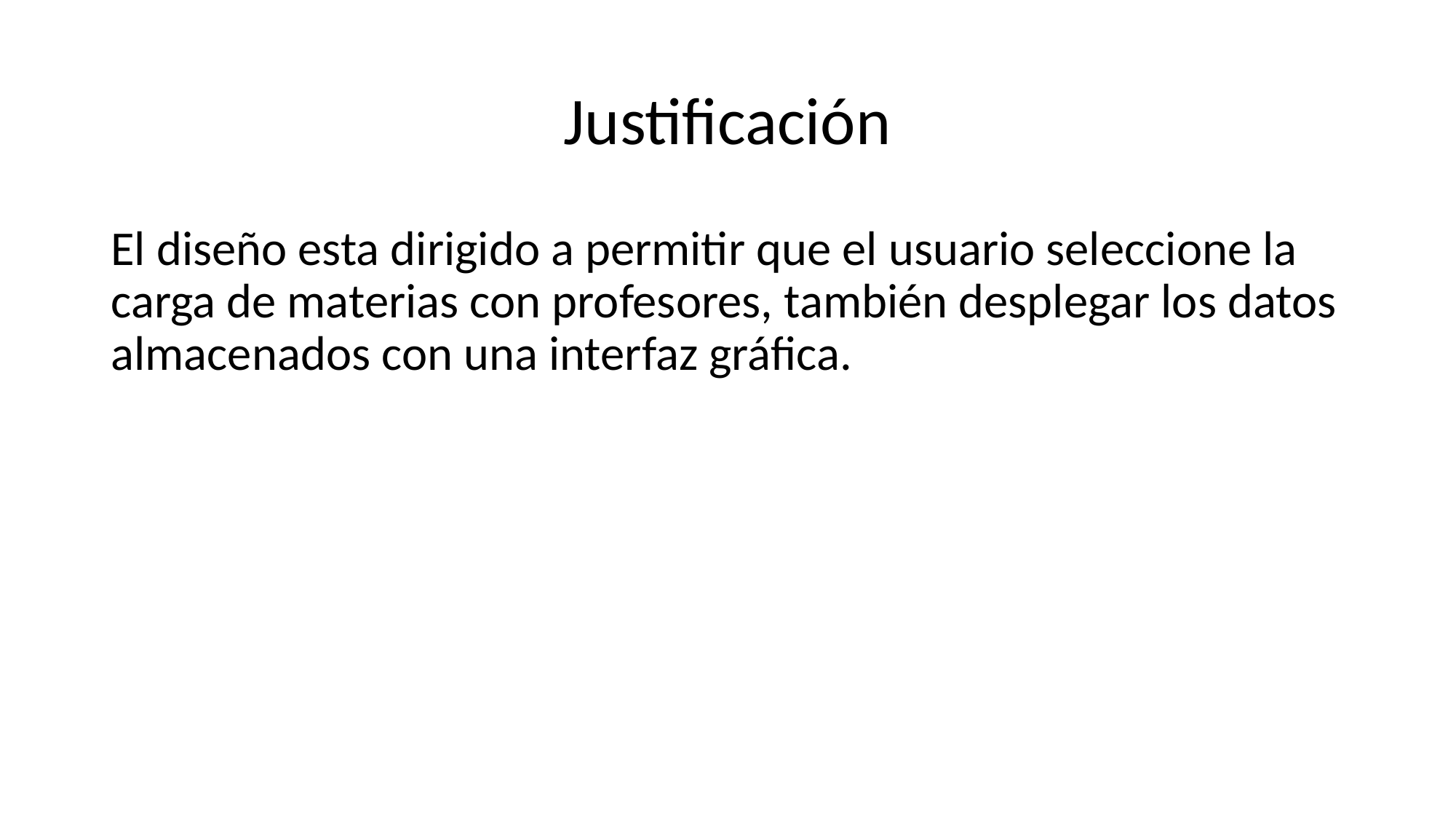

# Justificación
El diseño esta dirigido a permitir que el usuario seleccione la carga de materias con profesores, también desplegar los datos almacenados con una interfaz gráfica.